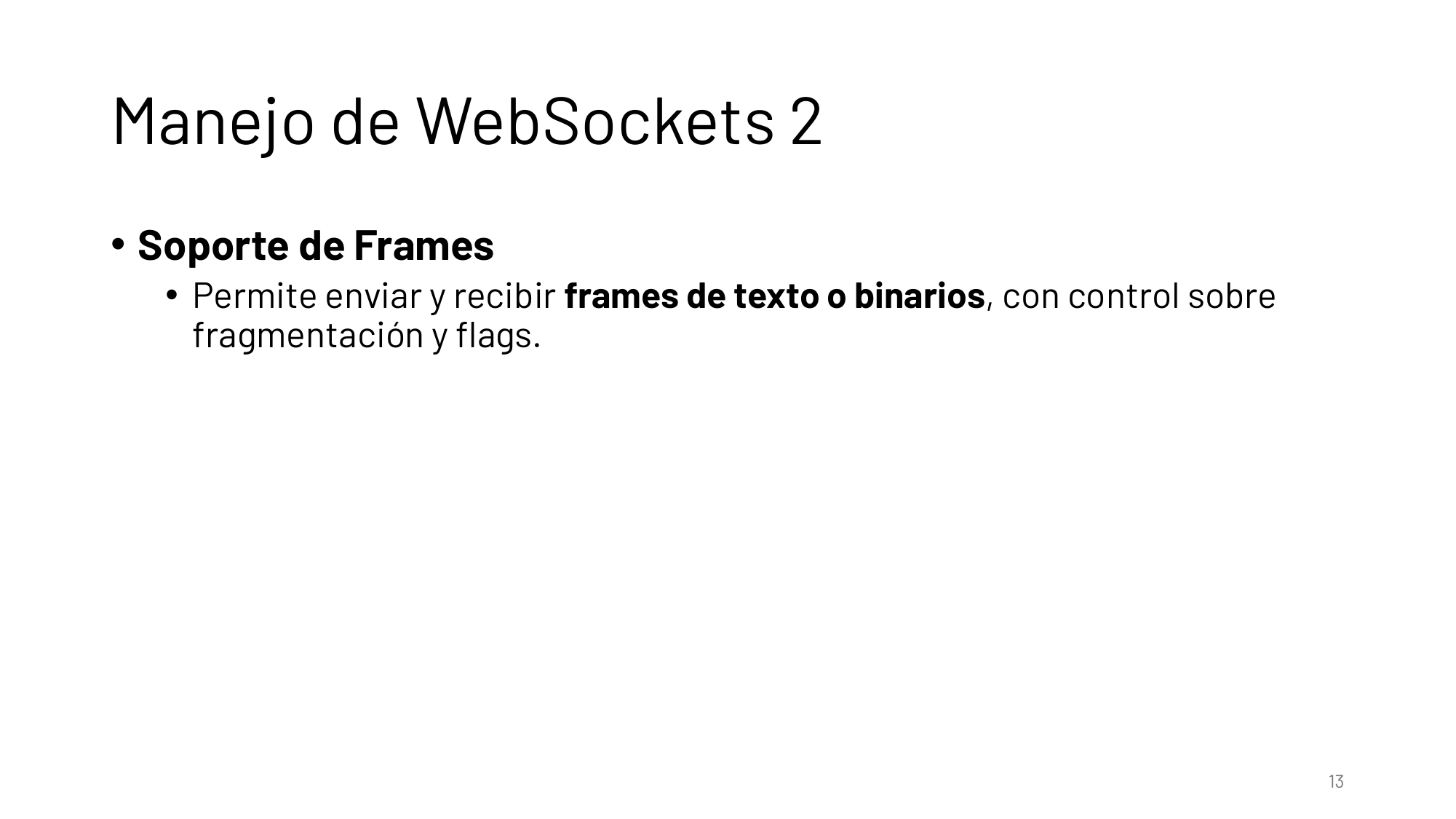

# Manejo de WebSockets 2
Soporte de Frames
Permite enviar y recibir frames de texto o binarios, con control sobre fragmentación y flags.

13